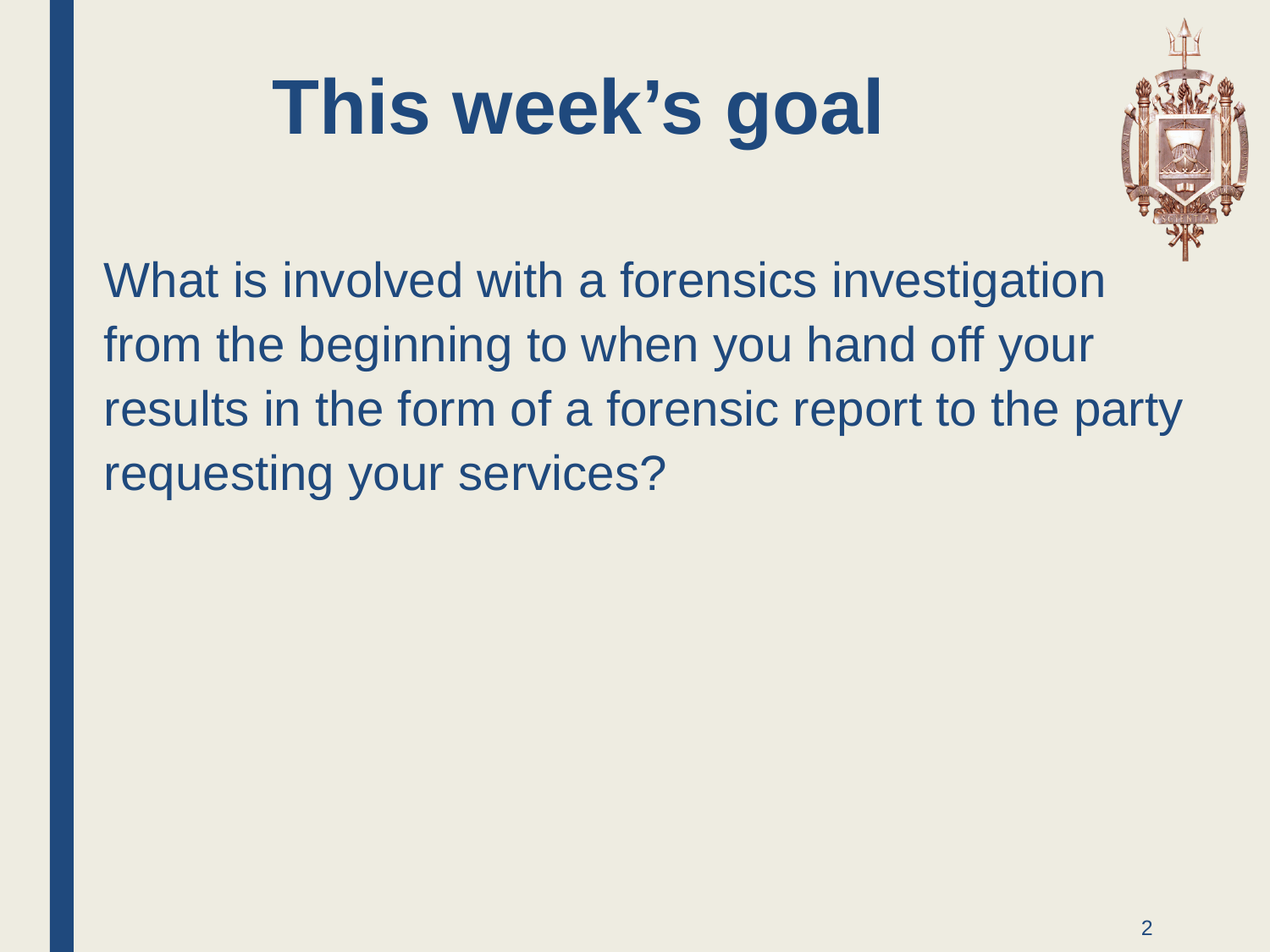

# This week’s goal

What is involved with a forensics investigation from the beginning to when you hand off your results in the form of a forensic report to the party requesting your services?

2